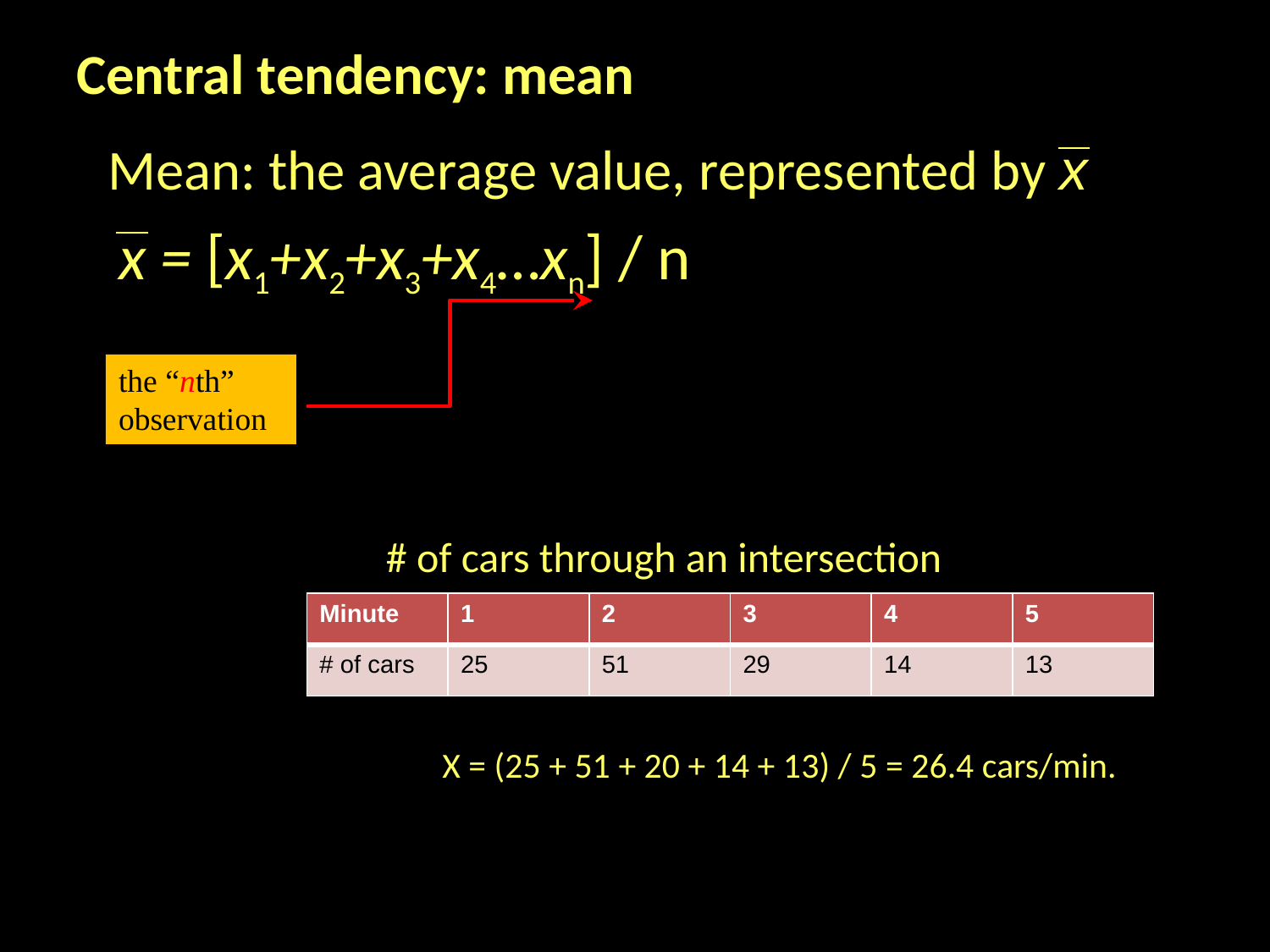

Central tendency: mean
Mean: the average value, represented by x
x = [x1+x2+x3+x4…xn] / n
the “nth” observation
# of cars through an intersection
| Minute | 1 | 2 | 3 | 4 | 5 |
| --- | --- | --- | --- | --- | --- |
| # of cars | 25 | 51 | 29 | 14 | 13 |
X = (25 + 51 + 20 + 14 + 13) / 5 = 26.4 cars/min.